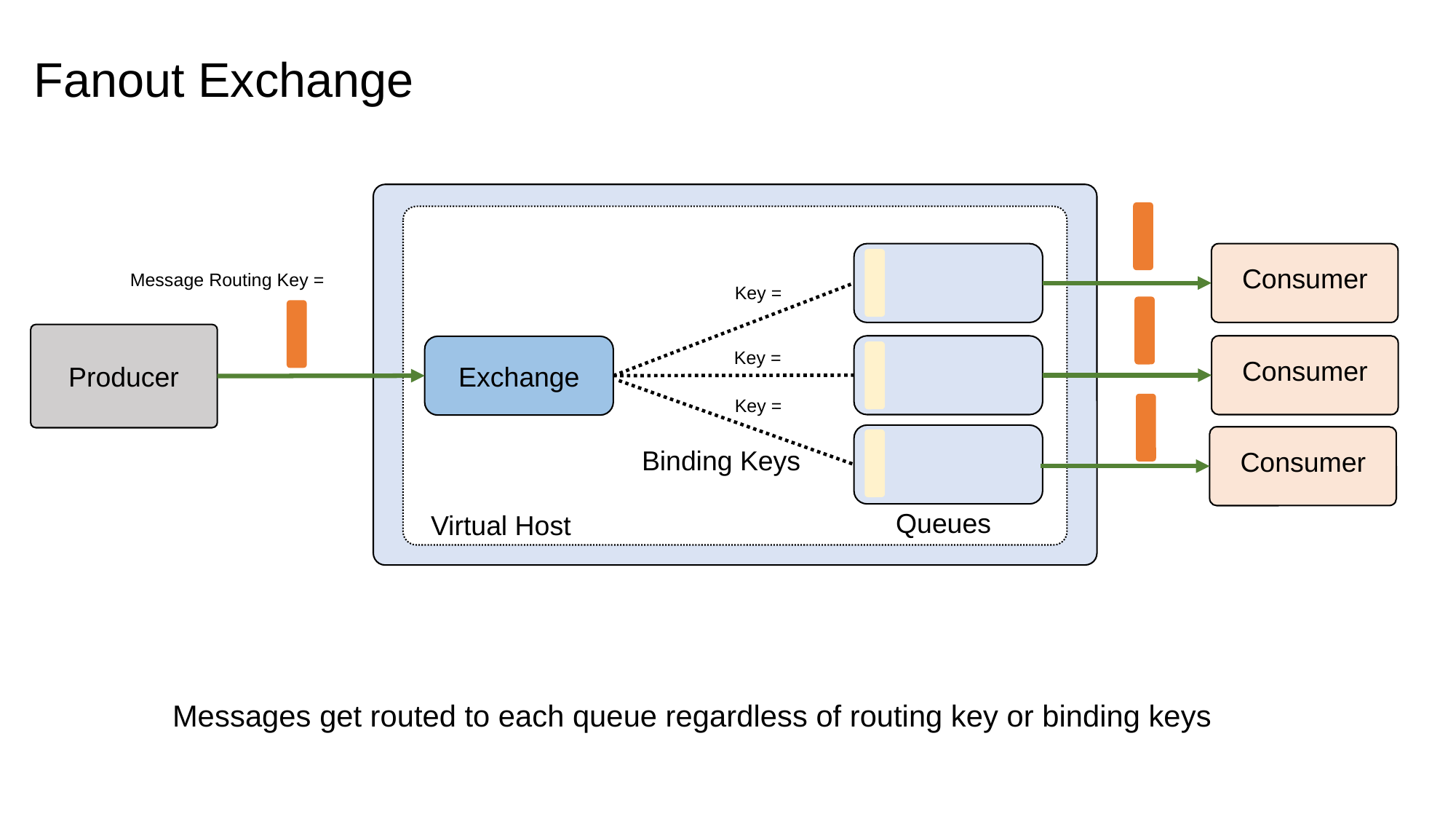

Fanout Exchange

Consumer

Message Routing Key =
Key =

Producer

Consumer
Exchange
Key =

Key =

Consumer
Binding Keys
Queues
Virtual Host
Messages get routed to each queue regardless of routing key or binding keys